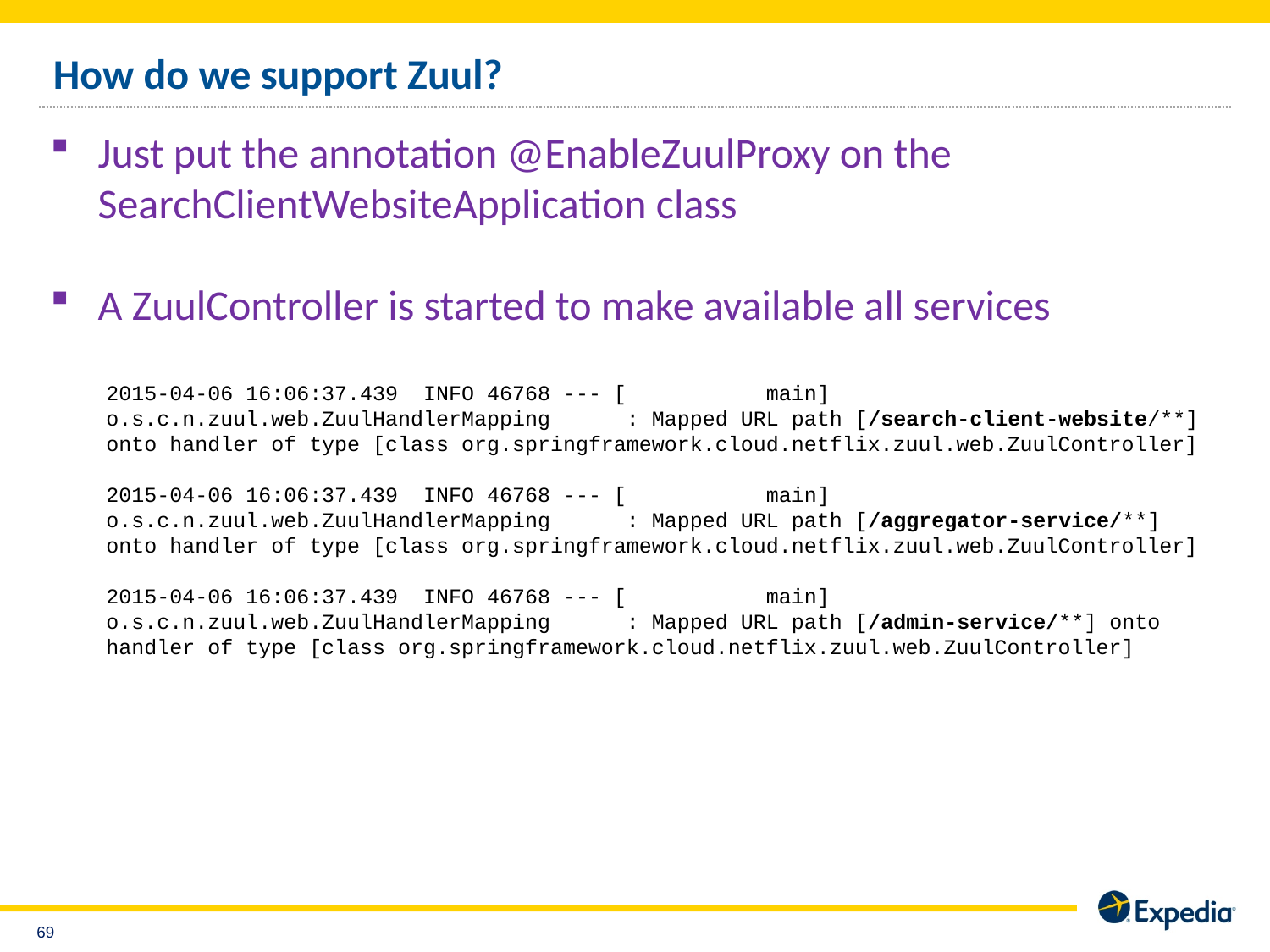

# How do we support Zuul?
Just put the annotation @EnableZuulProxy on the SearchClientWebsiteApplication class

A ZuulController is started to make available all services

2015-04-06 16:06:37.439  INFO 46768 --- [           main] o.s.c.n.zuul.web.ZuulHandlerMapping      : Mapped URL path [/search-client-website/**] onto handler of type [class org.springframework.cloud.netflix.zuul.web.ZuulController]

2015-04-06 16:06:37.439  INFO 46768 --- [           main] o.s.c.n.zuul.web.ZuulHandlerMapping      : Mapped URL path [/aggregator-service/**] onto handler of type [class org.springframework.cloud.netflix.zuul.web.ZuulController]

2015-04-06 16:06:37.439  INFO 46768 --- [           main] o.s.c.n.zuul.web.ZuulHandlerMapping      : Mapped URL path [/admin-service/**] onto handler of type [class org.springframework.cloud.netflix.zuul.web.ZuulController]

69